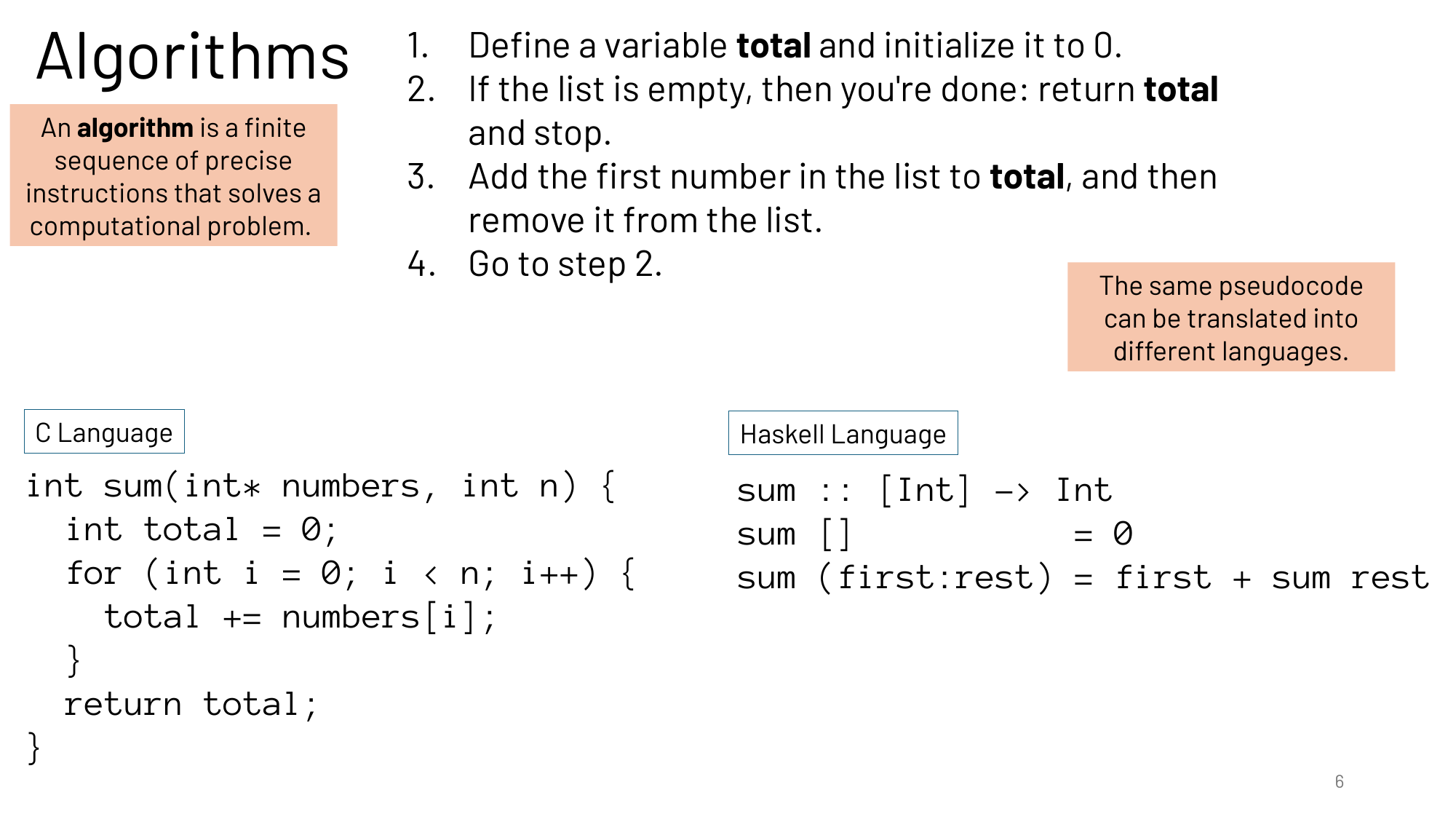

# Algorithms
Define a variable total and initialize it to 0.
If the list is empty, then you're done: return total and stop.
Add the first number in the list to total, and then remove it from the list.
Go to step 2.
An algorithm is a finite sequence of precise instructions that solves a
computational problem.
The same pseudocode can be translated into different languages.
C Language
Haskell Language
int sum(int* numbers, int n) {
  int total = 0;
  for (int i = 0; i < n; i++) {
    total += numbers[i];
  }
  return total;
}
sum :: [Int] -> Int
sum []           = 0
sum (first:rest) = first + sum rest
6